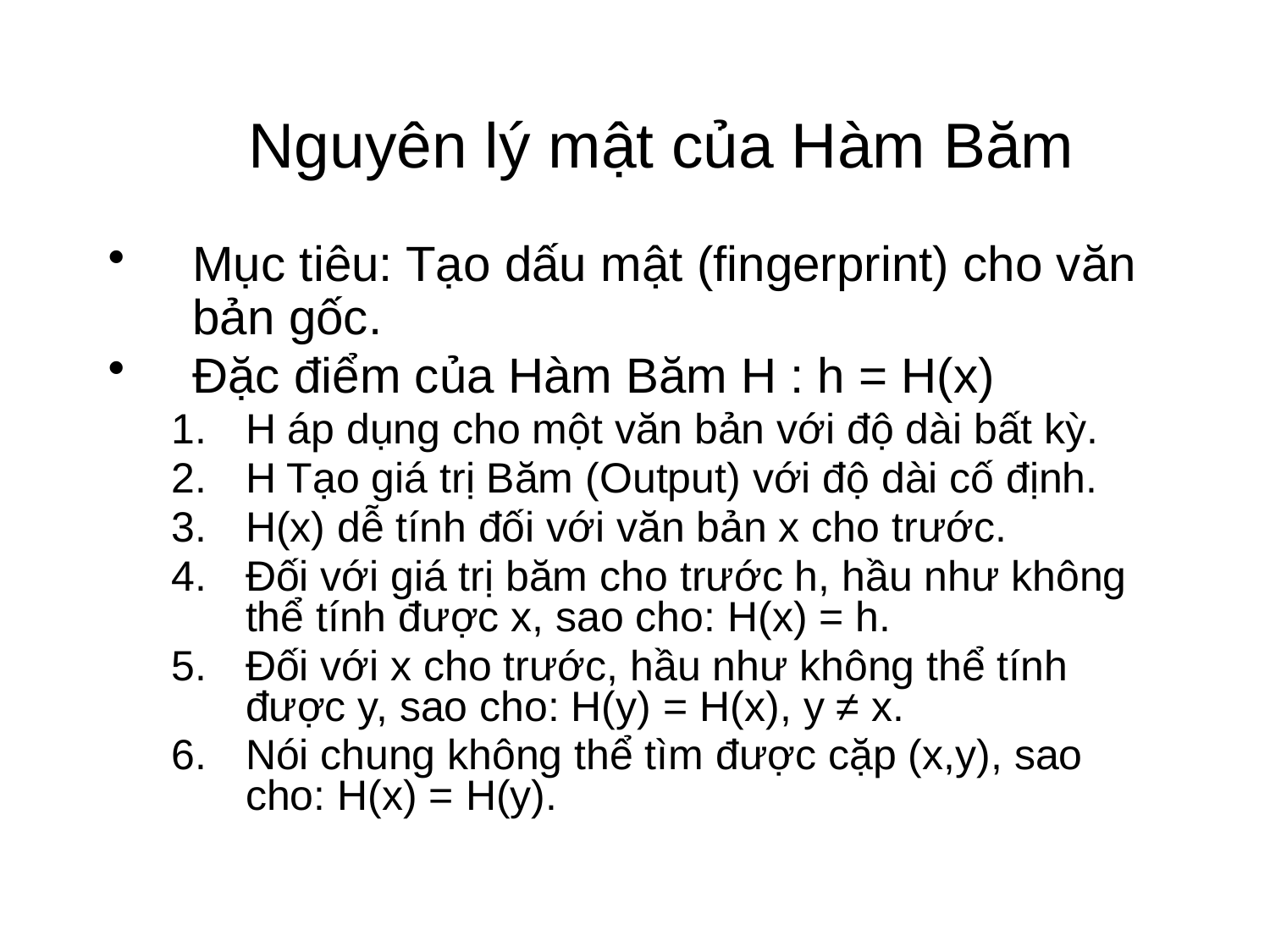

# Nguyên lý mật của Hàm Băm
Mục tiêu: Tạo dấu mật (fingerprint) cho văn bản gốc.
Đặc điểm của Hàm Băm H : h = H(x)
H áp dụng cho một văn bản với độ dài bất kỳ.
H Tạo giá trị Băm (Output) với độ dài cố định.
H(x) dễ tính đối với văn bản x cho trước.
Đối với giá trị băm cho trước h, hầu như không thể tính được x, sao cho: H(x) = h.
Đối với x cho trước, hầu như không thể tính được y, sao cho: H(y) = H(x), y ≠ x.
Nói chung không thể tìm được cặp (x,y), sao cho: H(x) = H(y).